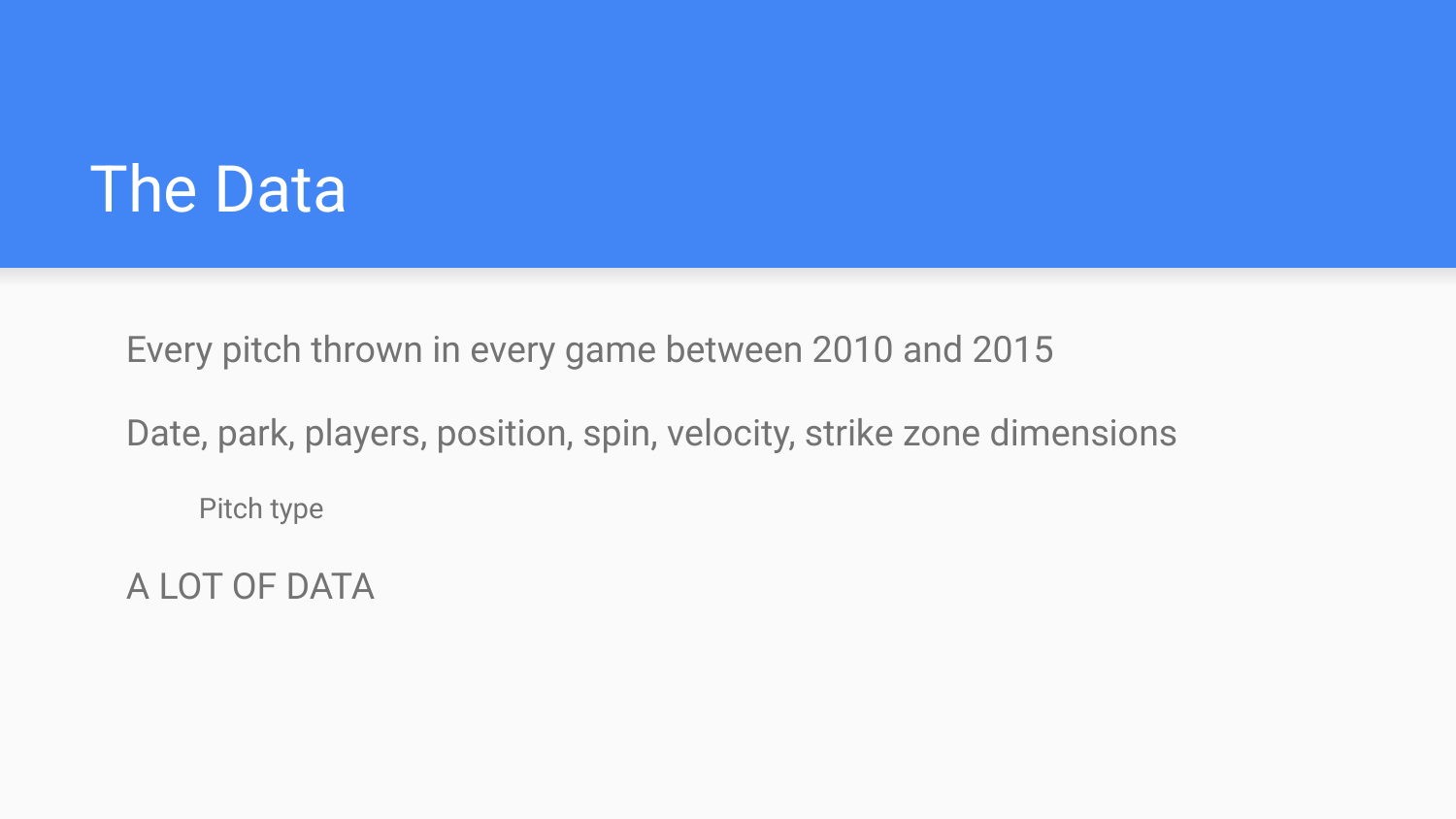

# The Data
Every pitch thrown in every game between 2010 and 2015
Date, park, players, position, spin, velocity, strike zone dimensions
Pitch type
A LOT OF DATA